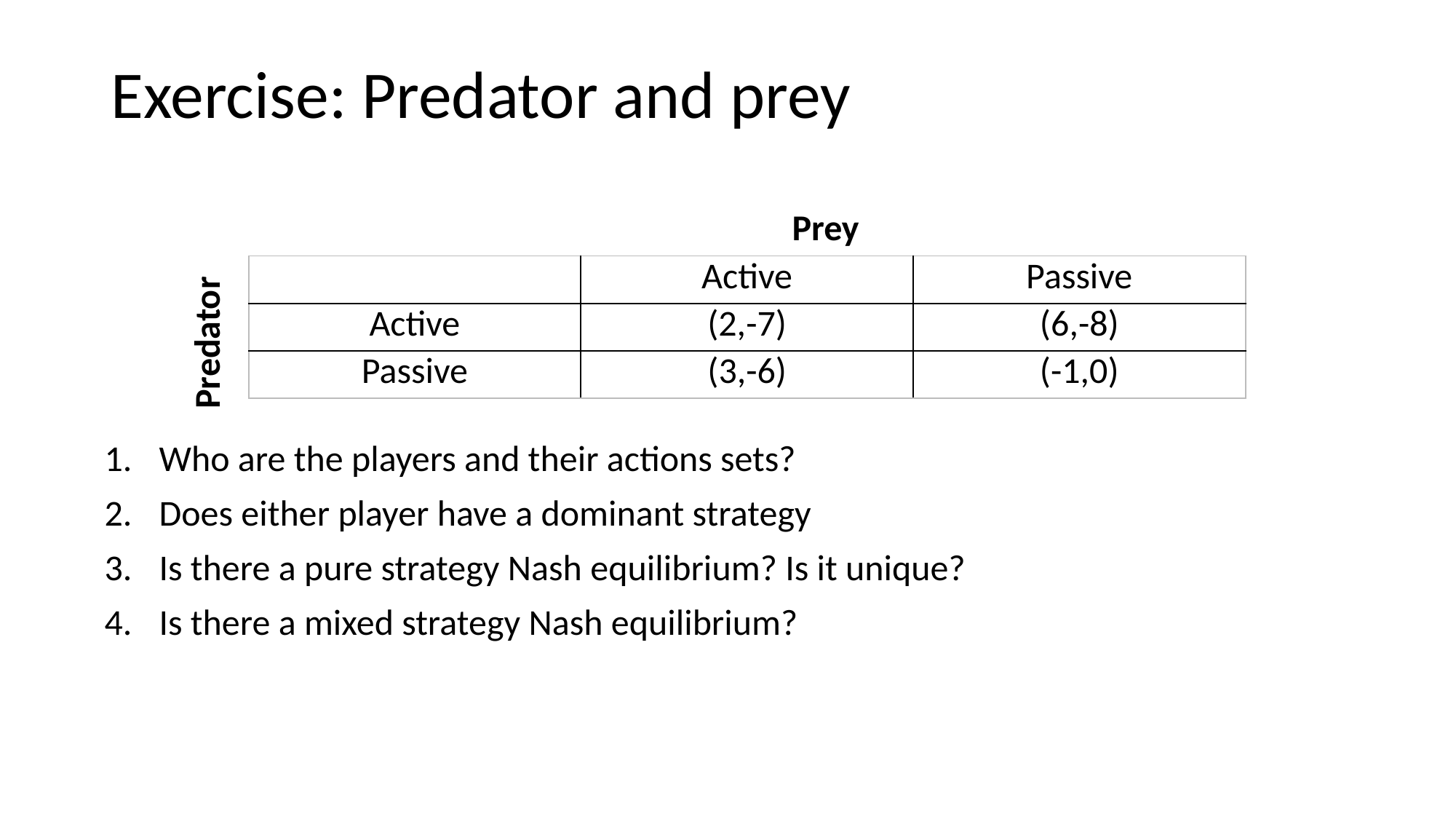

# Exercise: Predator and prey
Prey
Predator
|  | Active | Passive |
| --- | --- | --- |
| Active | (2,-7) | (6,-8) |
| Passive | (3,-6) | (-1,0) |
Who are the players and their actions sets?
Does either player have a dominant strategy
Is there a pure strategy Nash equilibrium? Is it unique?
Is there a mixed strategy Nash equilibrium?